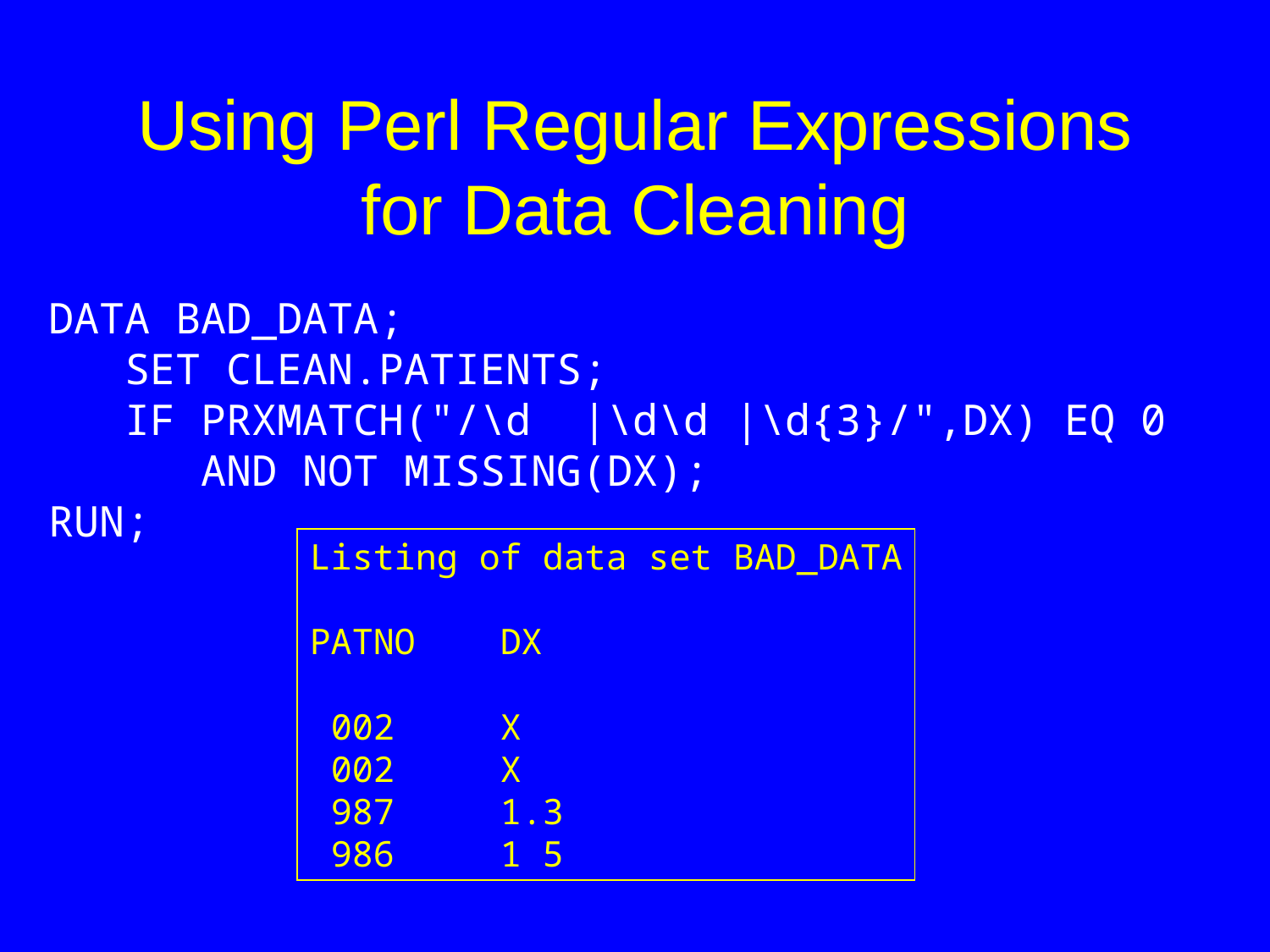

# Using Perl Regular Expressions for Data Cleaning
DATA BAD_DATA;
   SET CLEAN.PATIENTS;
   IF PRXMATCH("/\d  |\d\d |\d{3}/",DX) EQ 0
      AND NOT MISSING(DX);
RUN;
Listing of data set BAD_DATA

PATNO    DX

 002     X
 002     X
 987     1.3
 986     1 5